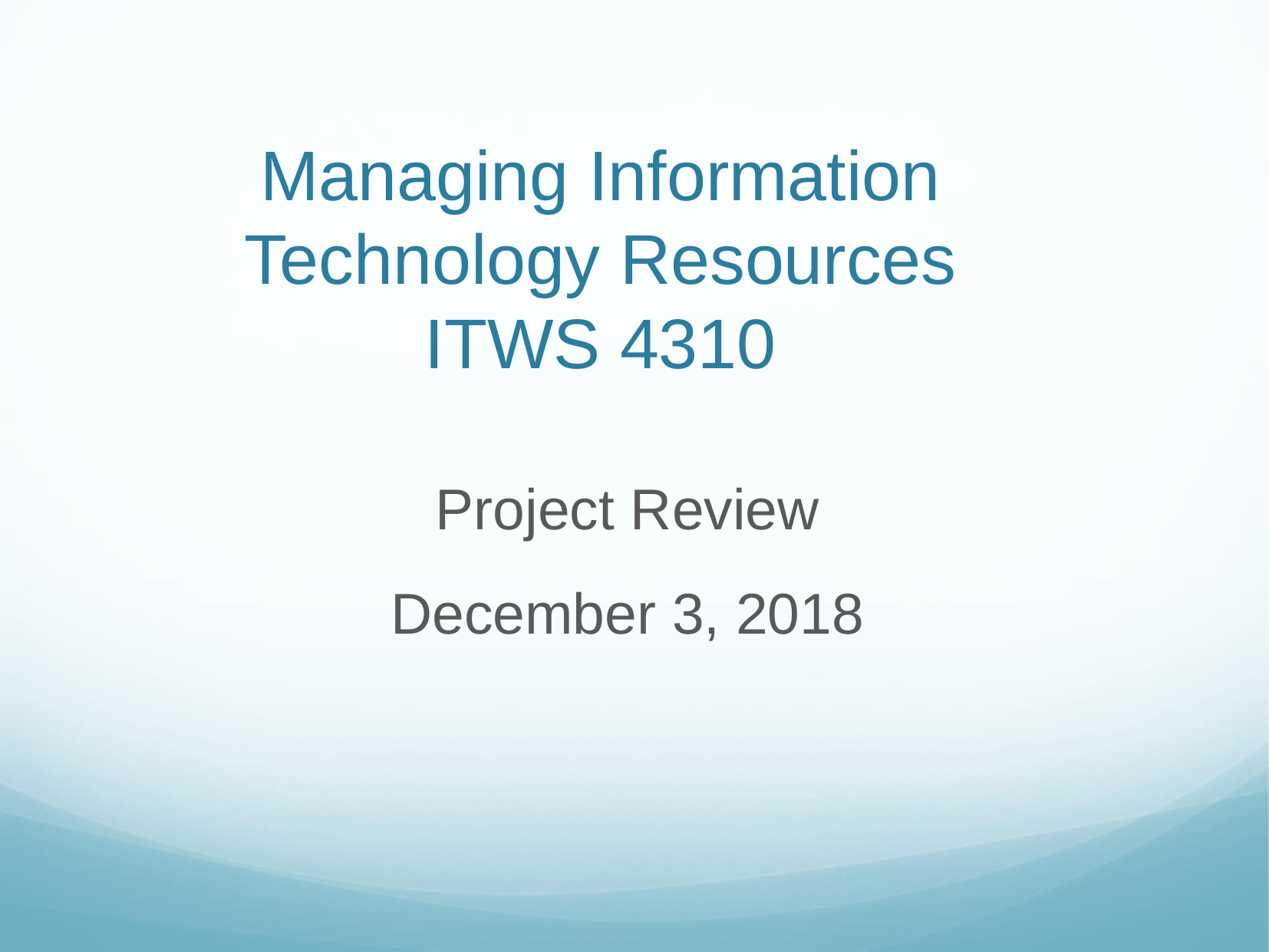

# Managing Information Technology Resources ITWS 4310
Project Review
December 3, 2018